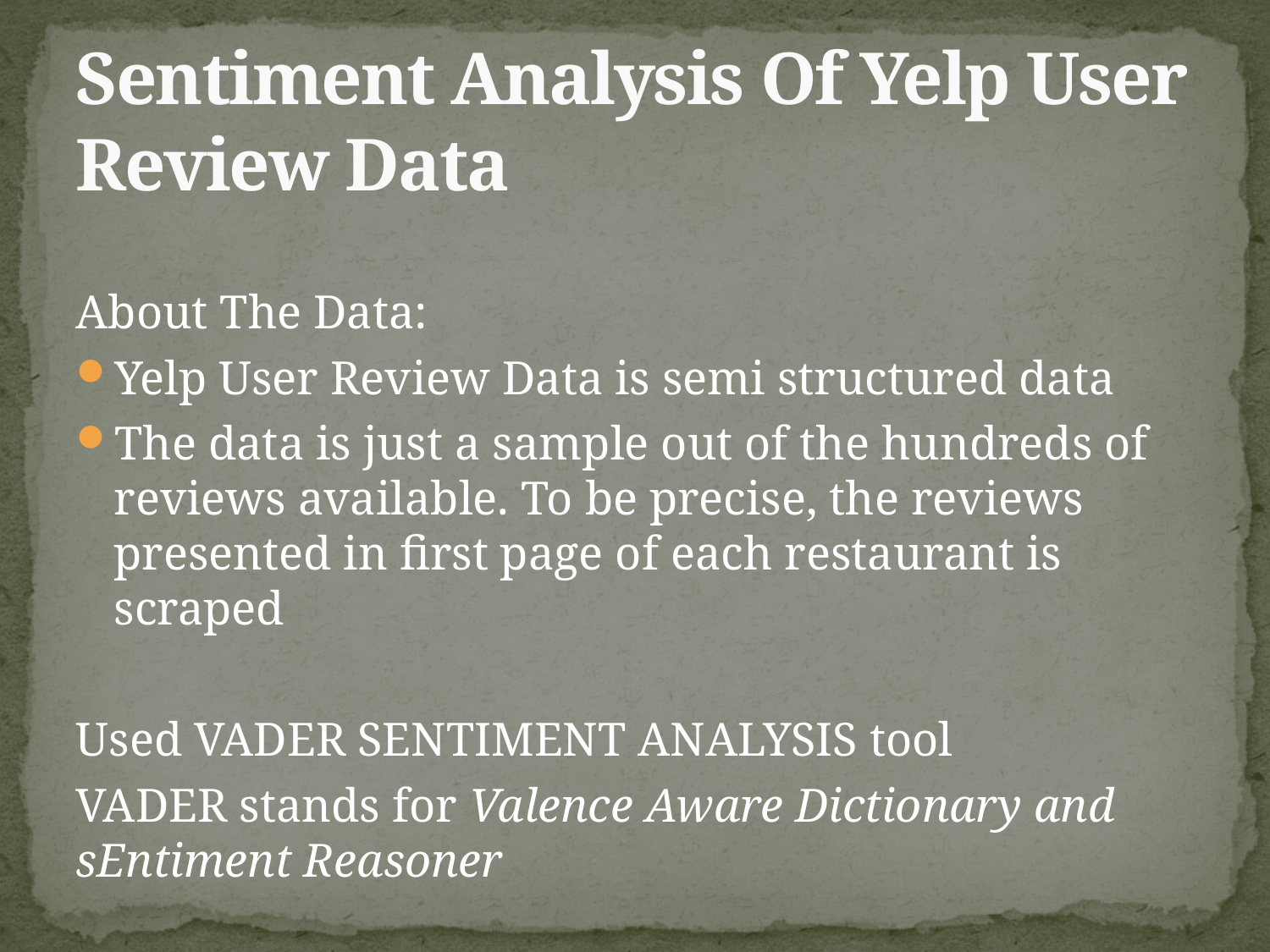

# Sentiment Analysis Of Yelp User Review Data

About The Data:
Yelp User Review Data is semi structured data
The data is just a sample out of the hundreds of reviews available. To be precise, the reviews presented in first page of each restaurant is scraped

Used VADER SENTIMENT ANALYSIS tool
VADER stands for Valence Aware Dictionary and sEntiment Reasoner